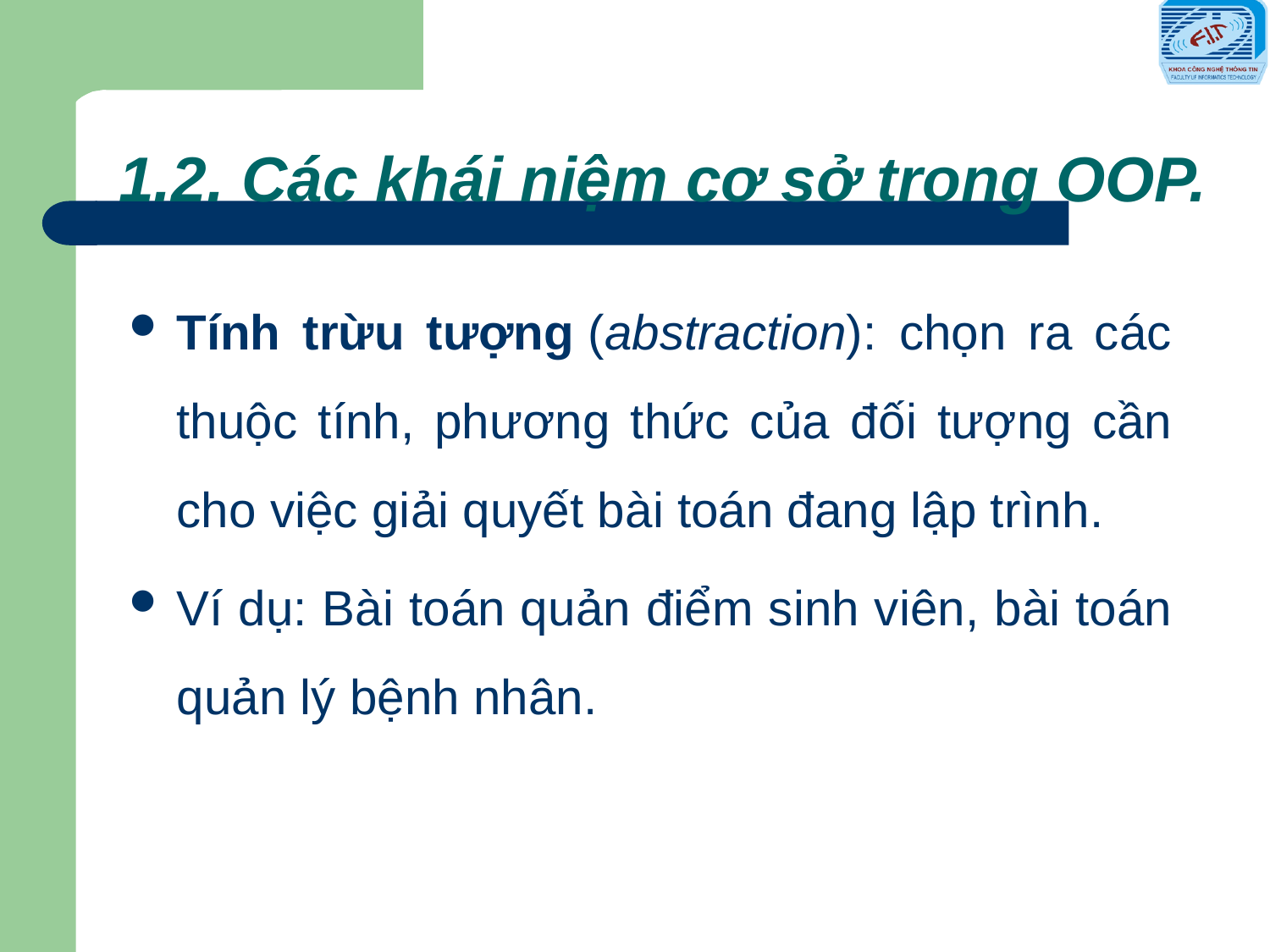

# 1.2. Các khái niệm cơ sở trong OOP.
Tính trừu tượng (abstraction): chọn ra các thuộc tính, phương thức của đối tượng cần cho việc giải quyết bài toán đang lập trình.
Ví dụ: Bài toán quản điểm sinh viên, bài toán quản lý bệnh nhân.